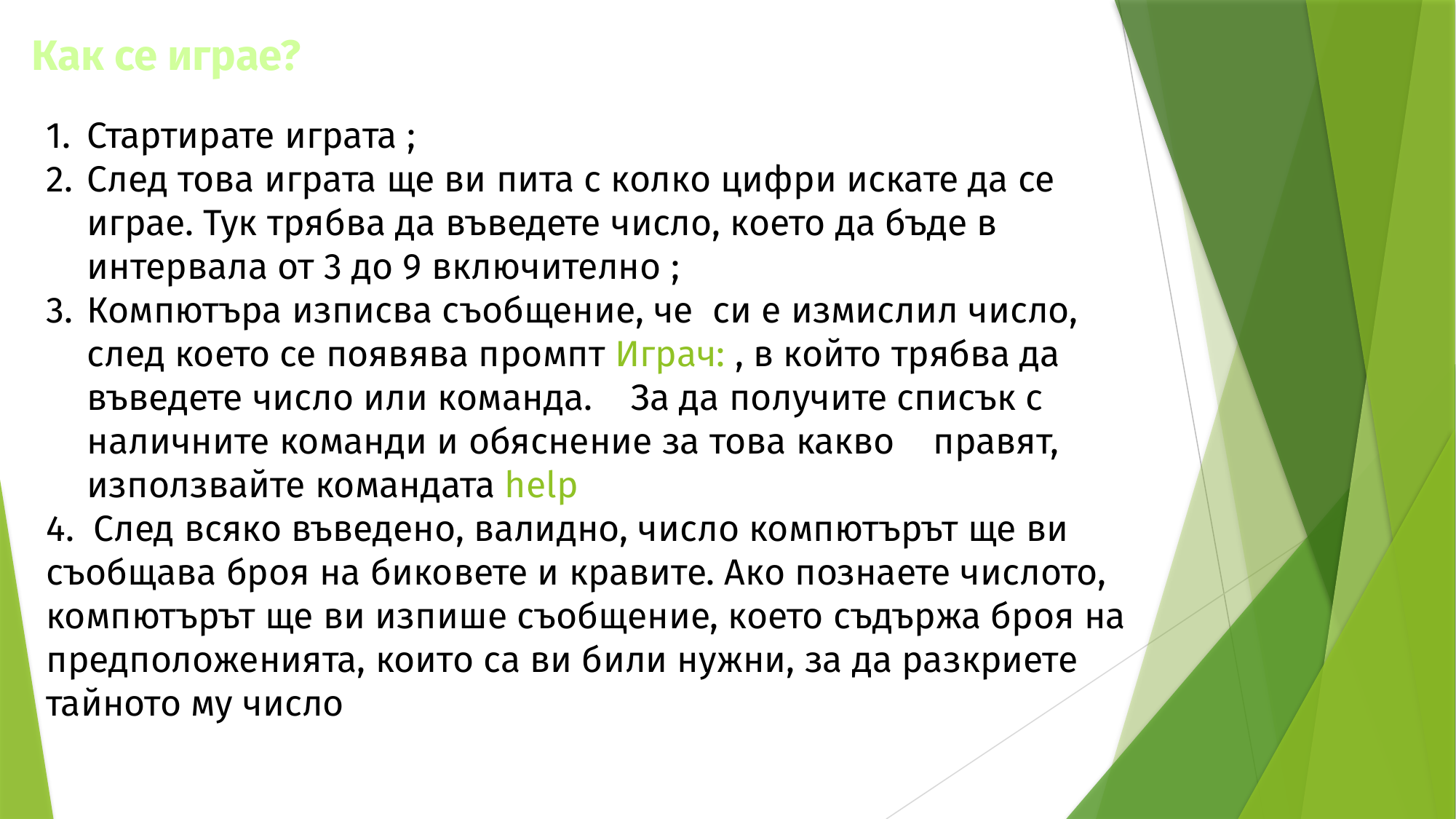

Как се играе?
Стартирате играта ;
След това играта ще ви пита с колко цифри искате да се играе. Тук трябва да въведете число, което да бъде в интервала от 3 до 9 включително ;
Компютъра изписва съобщение, че  си е измислил число, след което се появява промпт Играч: , в който трябва да въведете число или команда.    За да получите списък с наличните команди и обяснение за това какво    правят, използвайте командата help
4.  След всяко въведено, валидно, число компютърът ще ви съобщава броя на биковете и кравите. Ако познаете числото, компютърът ще ви изпише съобщение, което съдържа броя на предположенията, които са ви били нужни, за да разкриете тайното му число